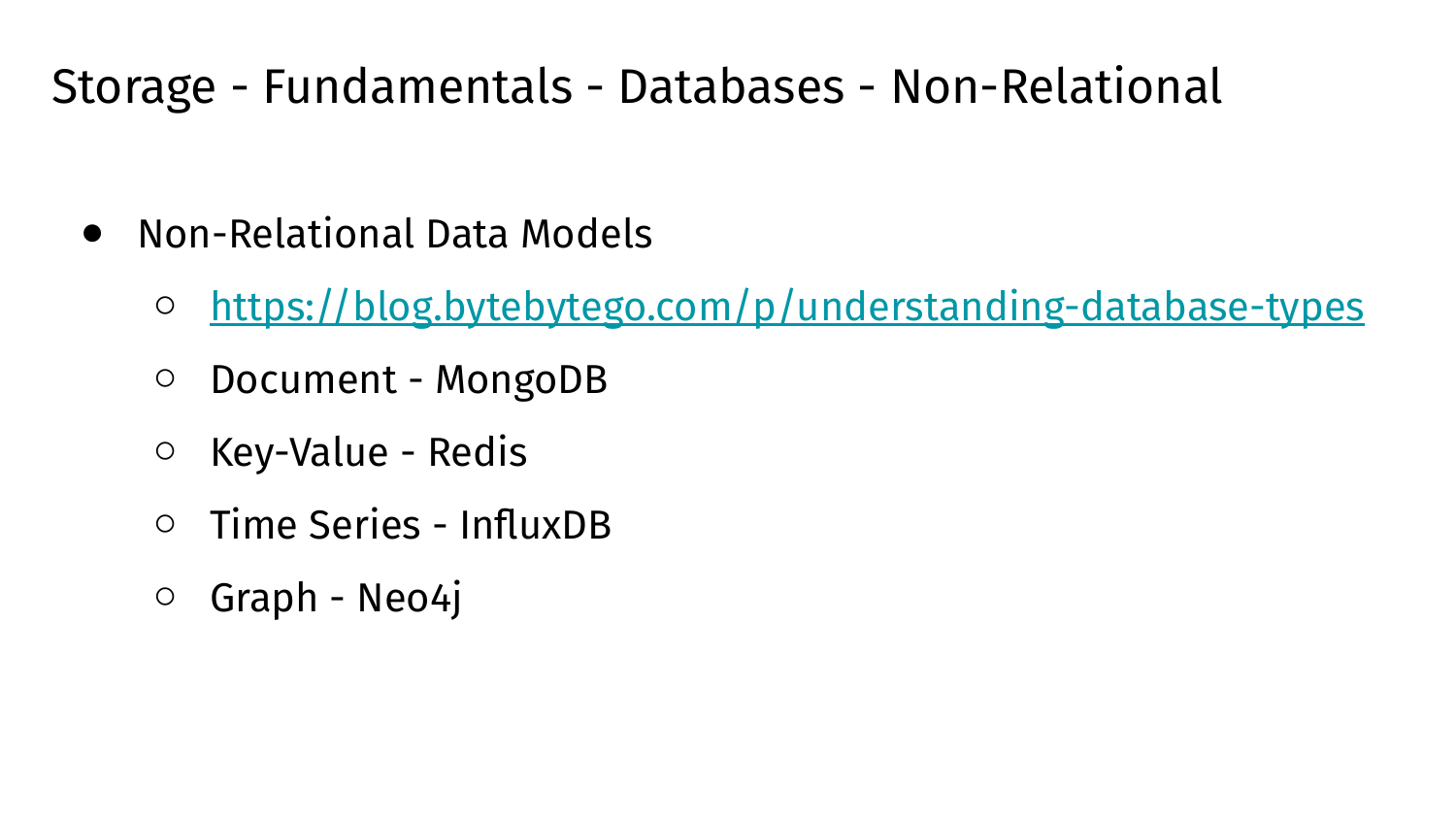

# Storage - Fundamentals - Databases - Non-Relational
Non-Relational Data Models
https://blog.bytebytego.com/p/understanding-database-types
Document - MongoDB
Key-Value - Redis
Time Series - InfluxDB
Graph - Neo4j